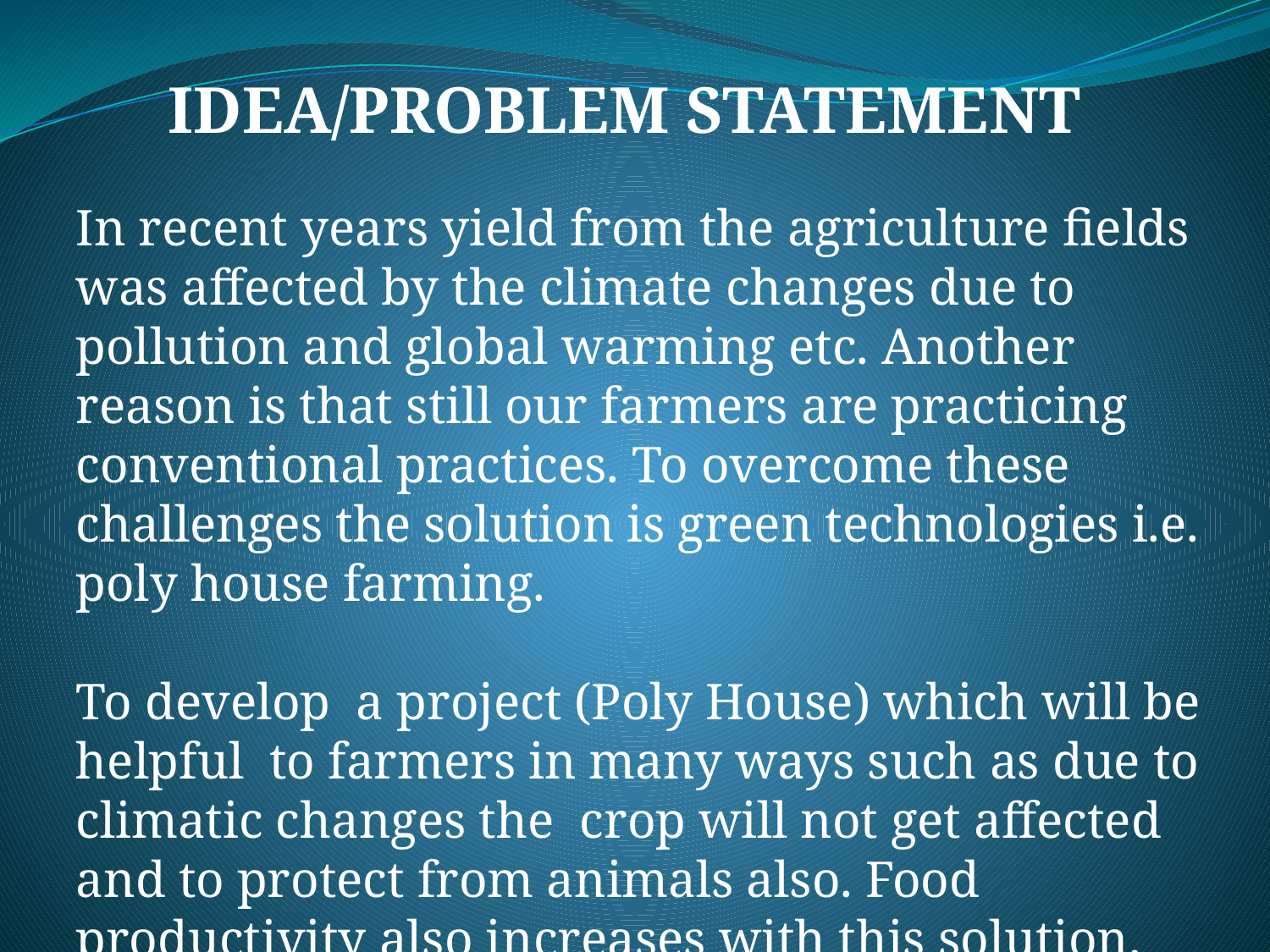

IDEA/PROBLEM STATEMENT
In recent years yield from the agriculture fields was affected by the climate changes due to pollution and global warming etc. Another reason is that still our farmers are practicing conventional practices. To overcome these challenges the solution is green technologies i.e. poly house farming.

To develop  a project (Poly House) which will be helpful  to farmers in many ways such as due to  climatic changes the  crop will not get affected and to protect from animals also. Food productivity also increases with this solution.